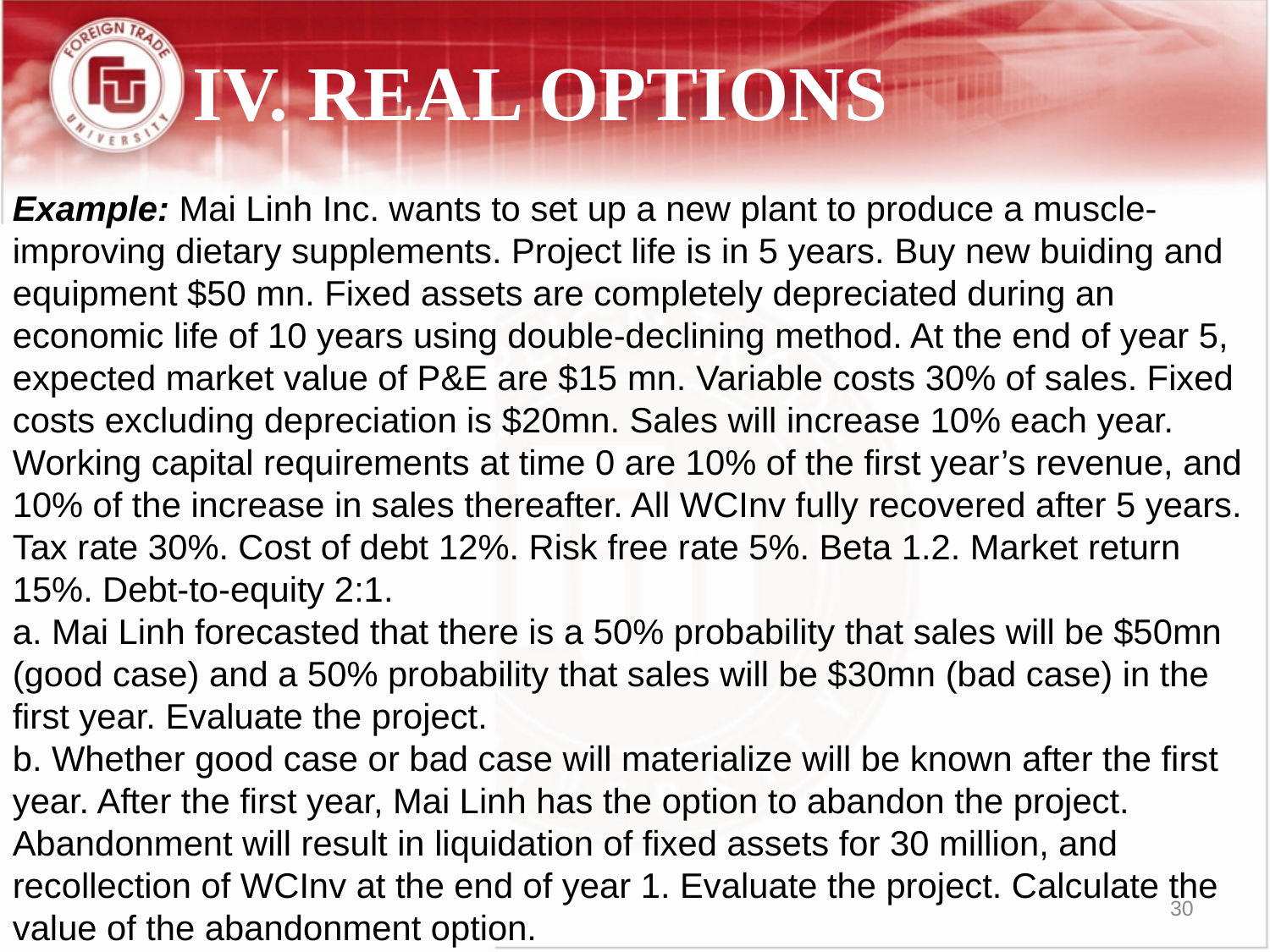

IV. REAL OPTIONS
Example: Mai Linh Inc. wants to set up a new plant to produce a muscle-improving dietary supplements. Project life is in 5 years. Buy new buiding and equipment $50 mn. Fixed assets are completely depreciated during an economic life of 10 years using double-declining method. At the end of year 5, expected market value of P&E are $15 mn. Variable costs 30% of sales. Fixed costs excluding depreciation is $20mn. Sales will increase 10% each year.
Working capital requirements at time 0 are 10% of the first year’s revenue, and 10% of the increase in sales thereafter. All WCInv fully recovered after 5 years. Tax rate 30%. Cost of debt 12%. Risk free rate 5%. Beta 1.2. Market return 15%. Debt-to-equity 2:1.
a. Mai Linh forecasted that there is a 50% probability that sales will be $50mn (good case) and a 50% probability that sales will be $30mn (bad case) in the first year. Evaluate the project.
b. Whether good case or bad case will materialize will be known after the first year. After the first year, Mai Linh has the option to abandon the project. Abandonment will result in liquidation of fixed assets for 30 million, and recollection of WCInv at the end of year 1. Evaluate the project. Calculate the value of the abandonment option.

30